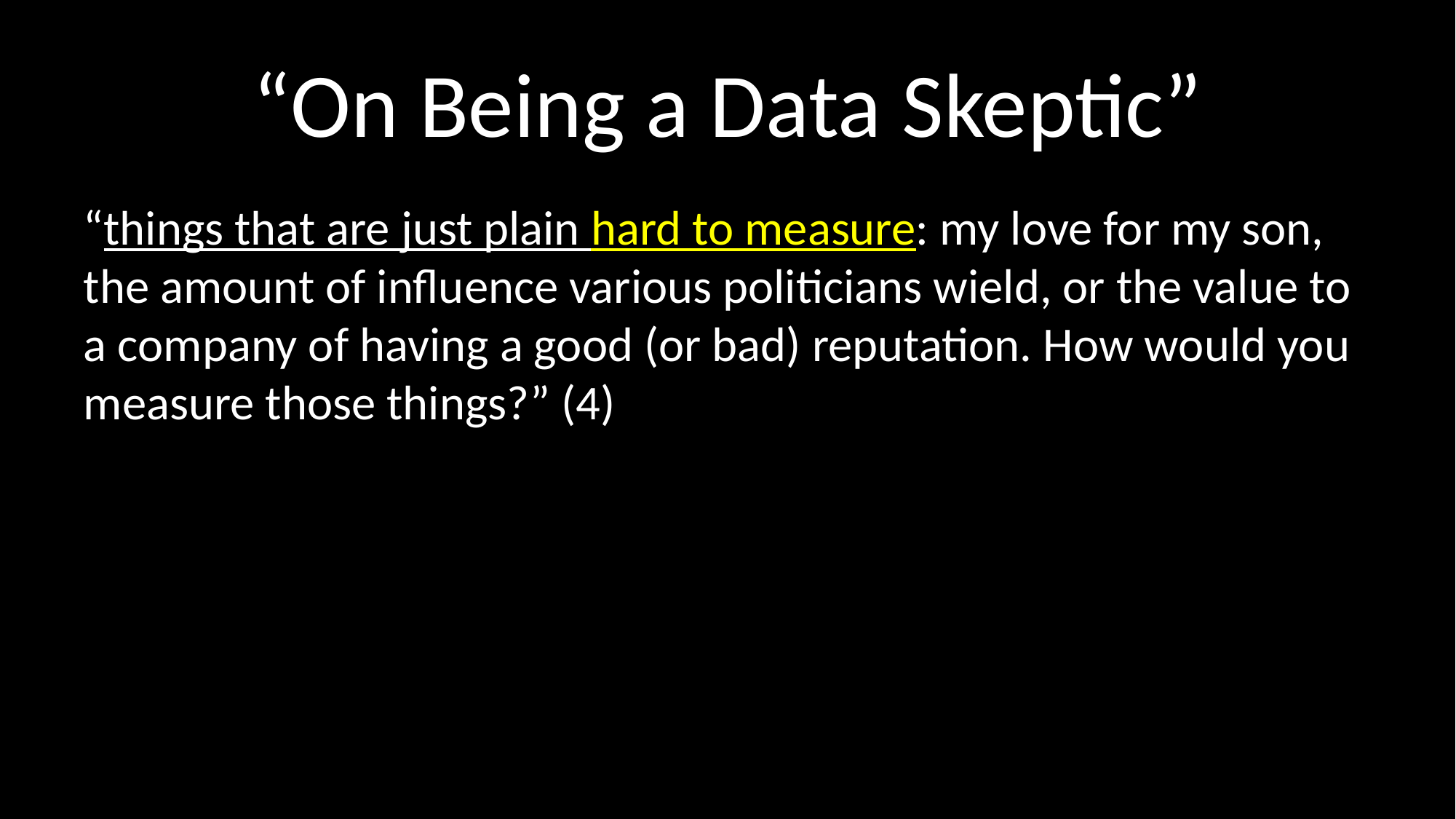

# “On Being a Data Skeptic”
“things that are just plain hard to measure: my love for my son, the amount of influence various politicians wield, or the value to a company of having a good (or bad) reputation. How would you measure those things?” (4)